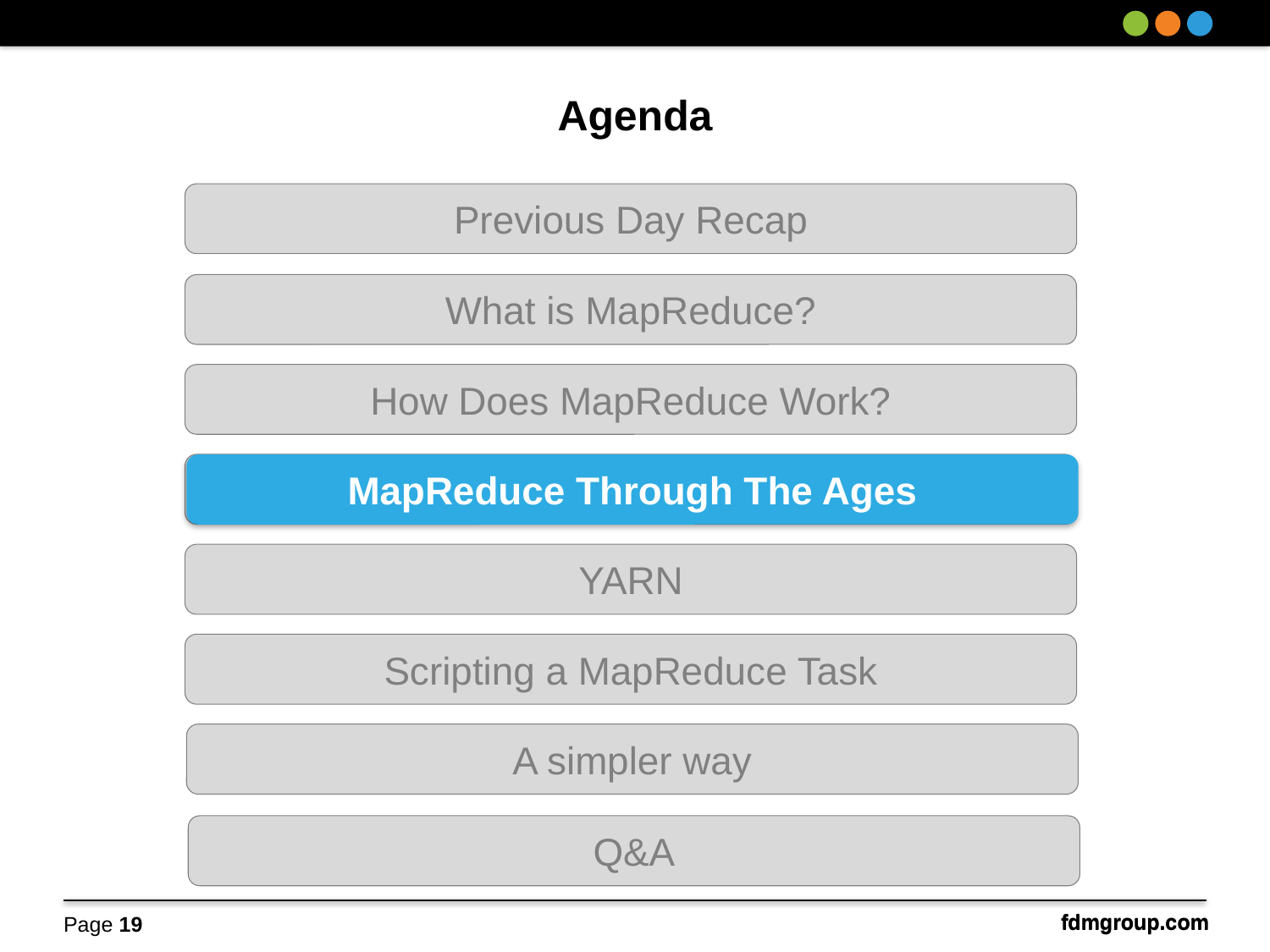

# Agenda
Previous Day Recap
What is MapReduce?
How Does MapReduce Work?
MapReduce Through The Ages
MapReduce Through The Ages
YARN
Scripting a MapReduce Task
A simpler way
Q&A
Page 19